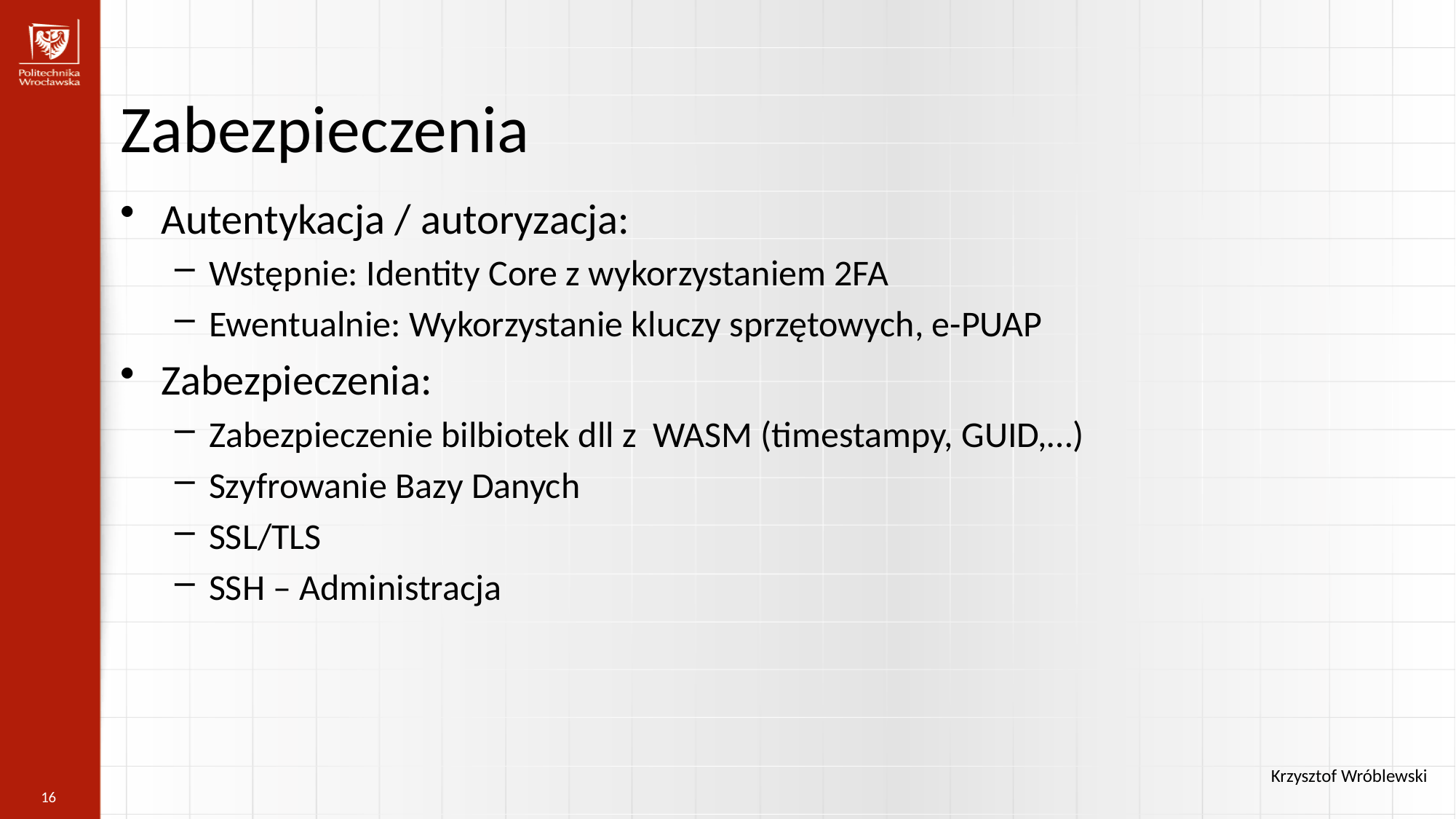

Zabezpieczenia
Autentykacja / autoryzacja:
Wstępnie: Identity Core z wykorzystaniem 2FA
Ewentualnie: Wykorzystanie kluczy sprzętowych, e-PUAP
Zabezpieczenia:
Zabezpieczenie bilbiotek dll z  WASM (timestampy, GUID,…)
Szyfrowanie Bazy Danych
SSL/TLS
SSH – Administracja

Krzysztof Wróblewski